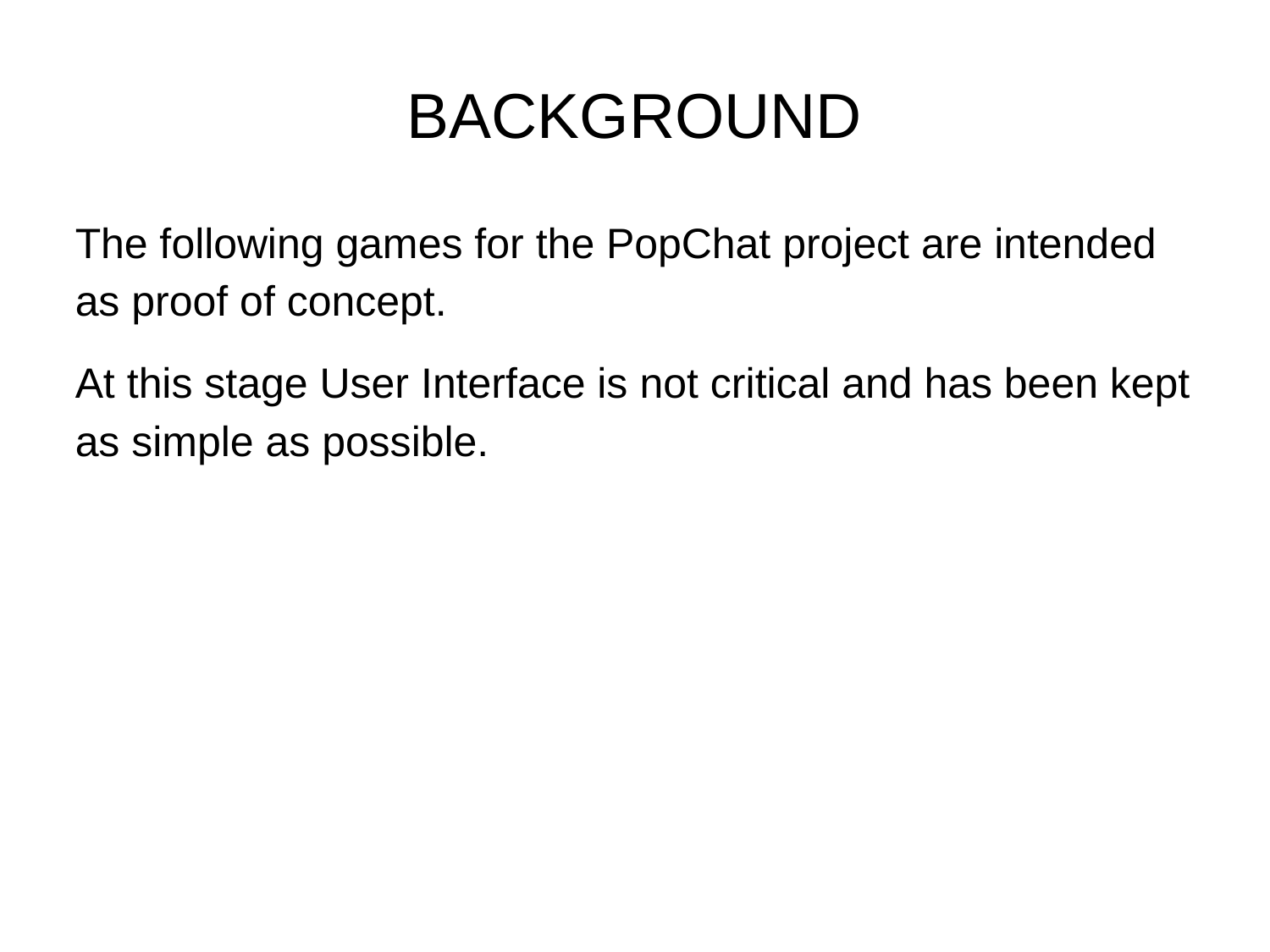

# BACKGROUND
The following games for the PopChat project are intended as proof of concept.
At this stage User Interface is not critical and has been kept as simple as possible.